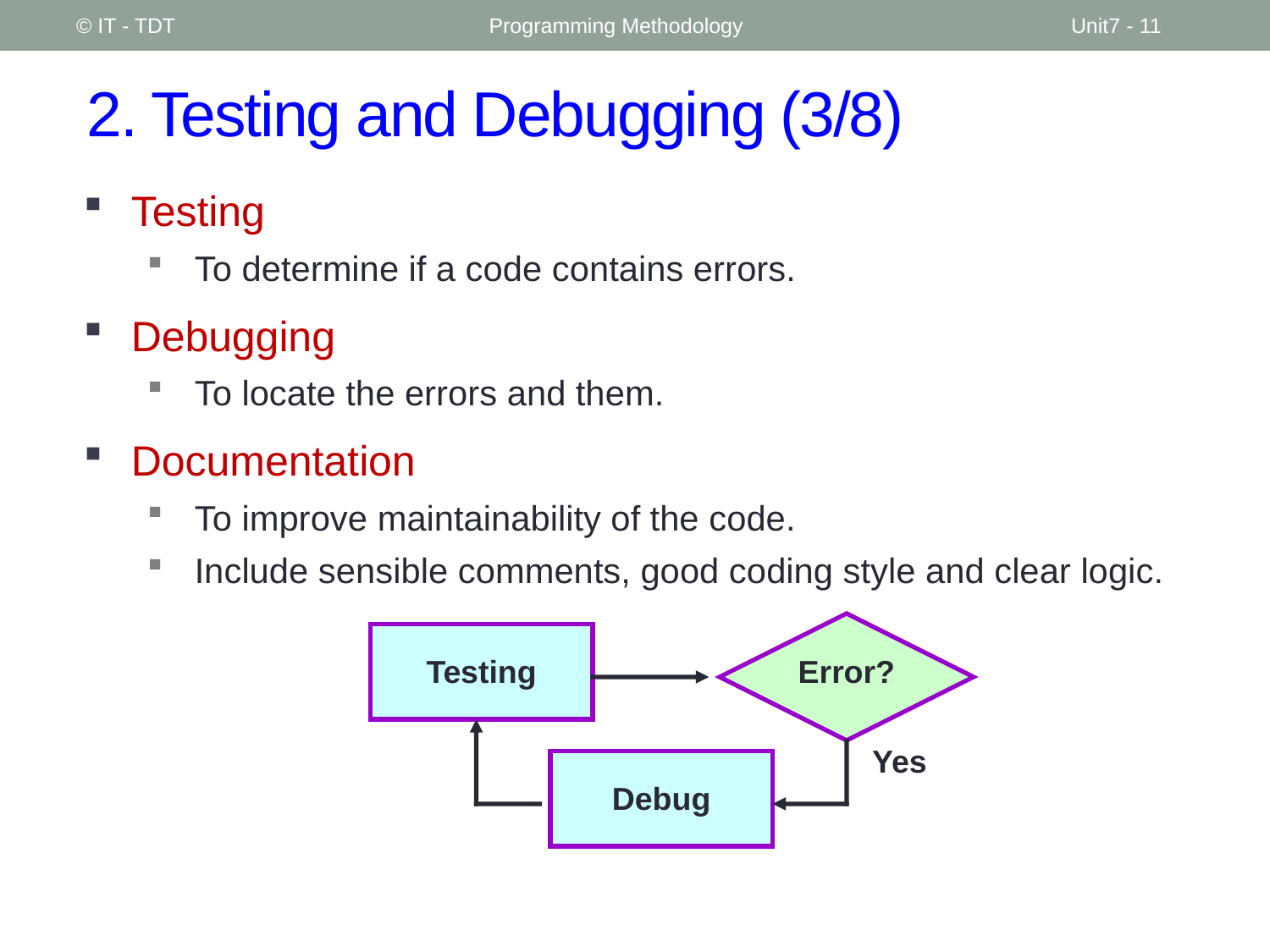

© IT - TDT
Programming Methodology
Unit7 - 11
# 2. Testing and Debugging (3/8)
Testing
To determine if a code contains errors.
Debugging
To locate the errors and them.
Documentation
To improve maintainability of the code.
Include sensible comments, good coding style and clear logic.

Error?

Testing

Yes

Debug